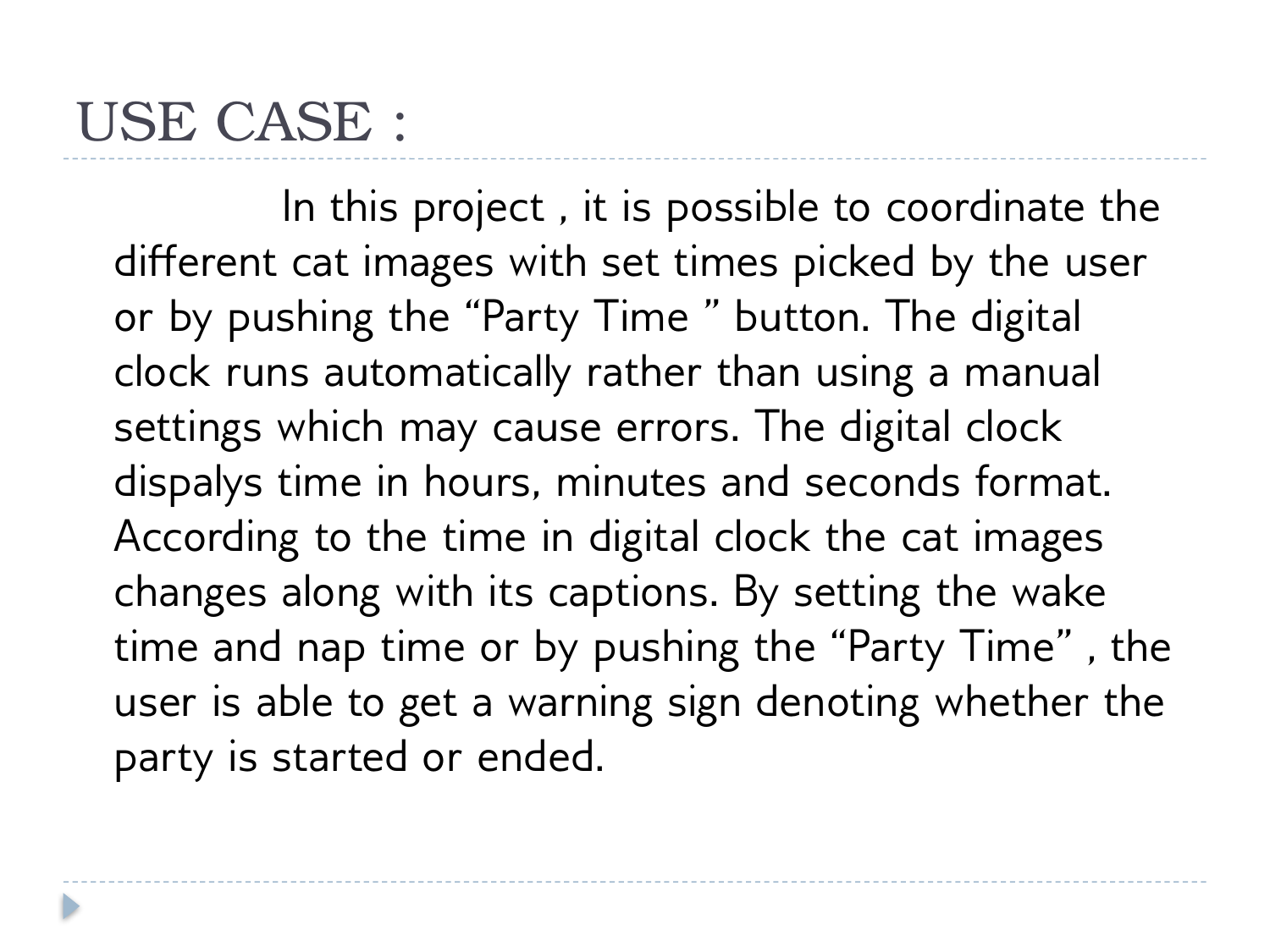

# USE CASE :
               In this project , it is possible to coordinate the different cat images with set times picked by the user or by pushing the “Party Time ” button. The digital clock runs automatically rather than using a manual settings which may cause errors. The digital clock dispalys time in hours, minutes and seconds format. According to the time in digital clock the cat images changes along with its captions. By setting the wake time and nap time or by pushing the “Party Time” , the user is able to get a warning sign denoting whether the party is started or ended.